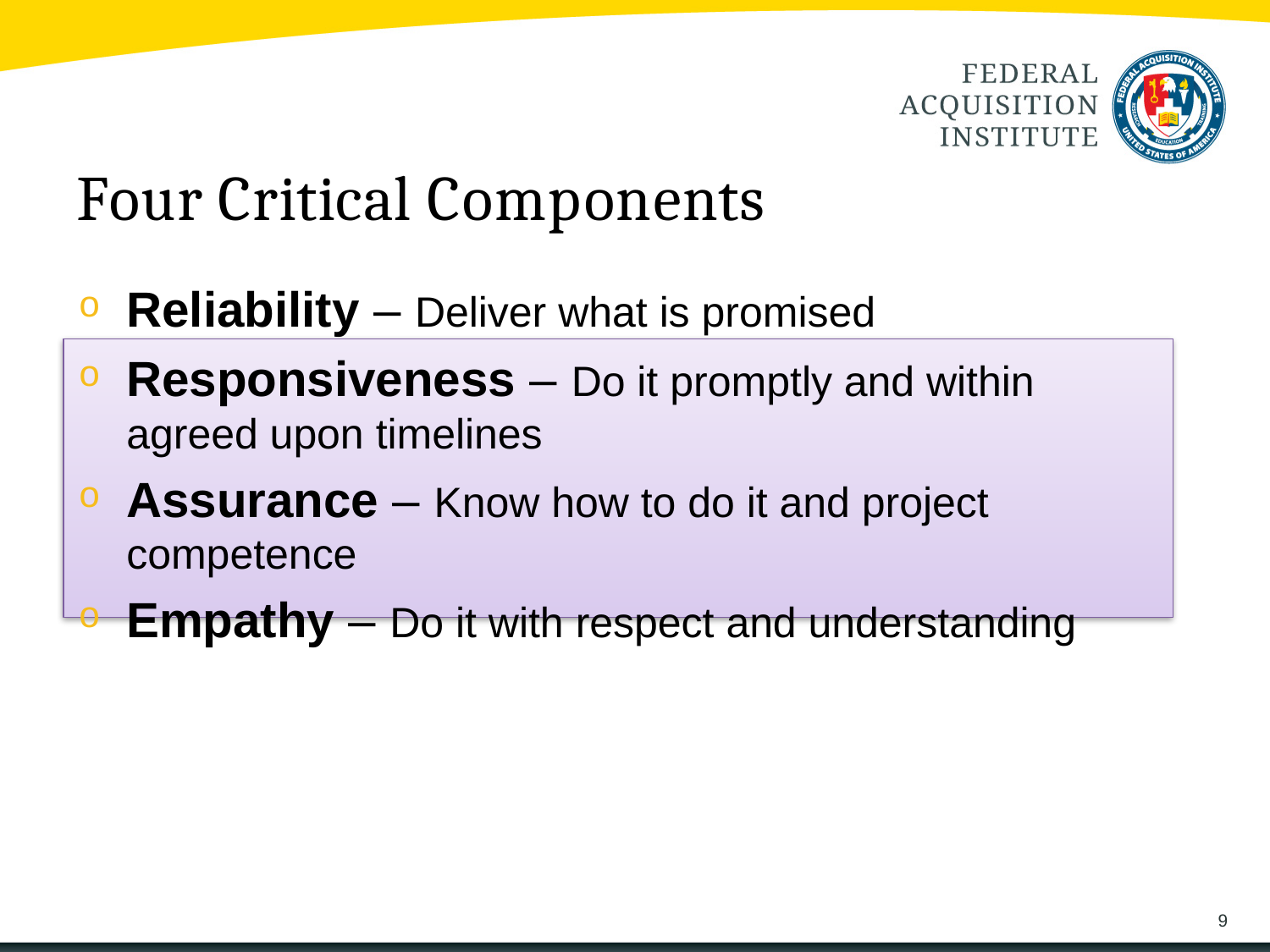

Four Critical Components
Reliability – Deliver what is promised
Responsiveness – Do it promptly and within agreed upon timelines
Assurance – Know how to do it and project competence
Empathy – Do it with respect and understanding

9